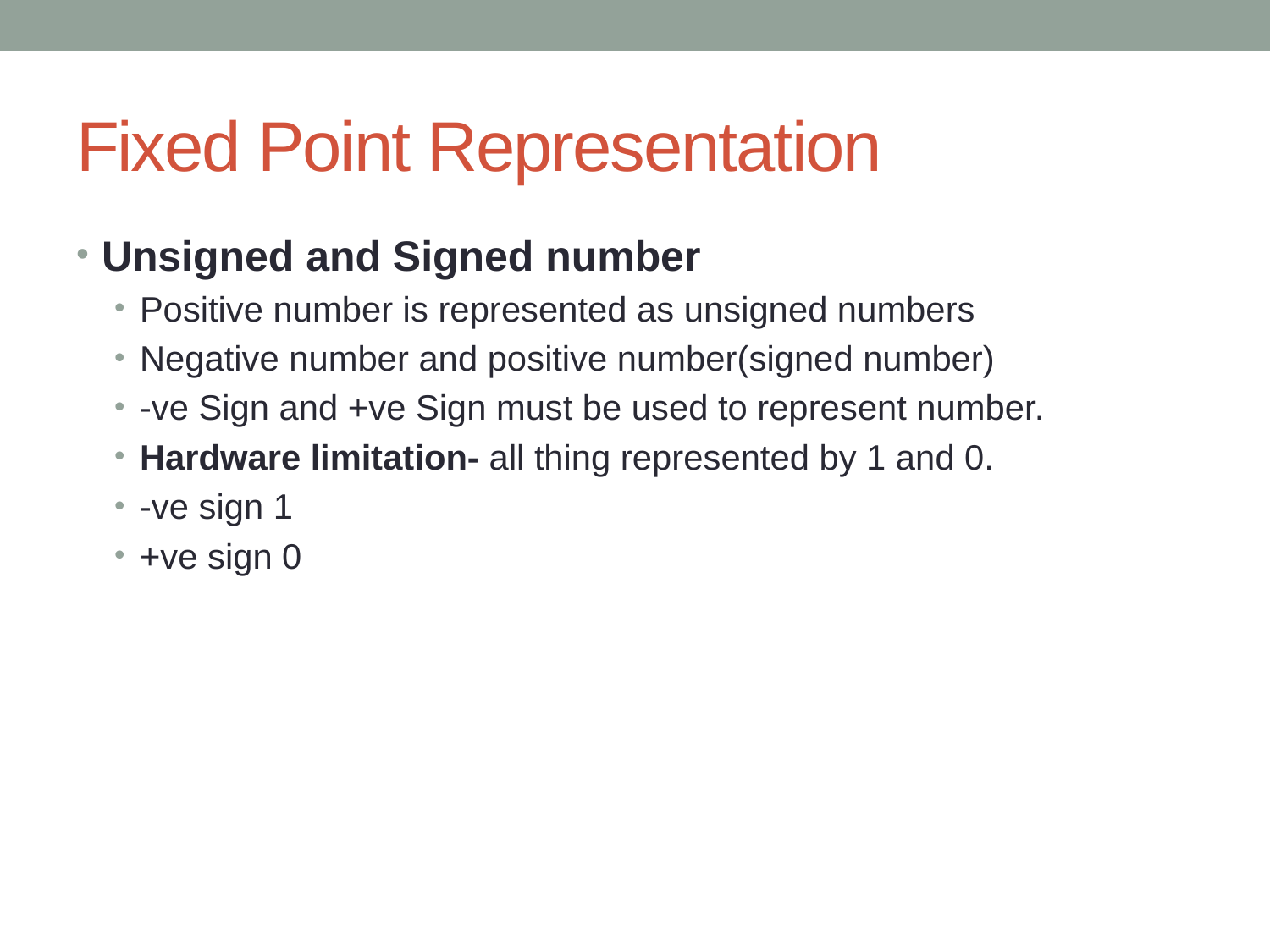

# Fixed Point Representation
Unsigned and Signed number
Positive number is represented as unsigned numbers
Negative number and positive number(signed number)
-ve Sign and +ve Sign must be used to represent number.
Hardware limitation- all thing represented by 1 and 0.
-ve sign 1
+ve sign 0